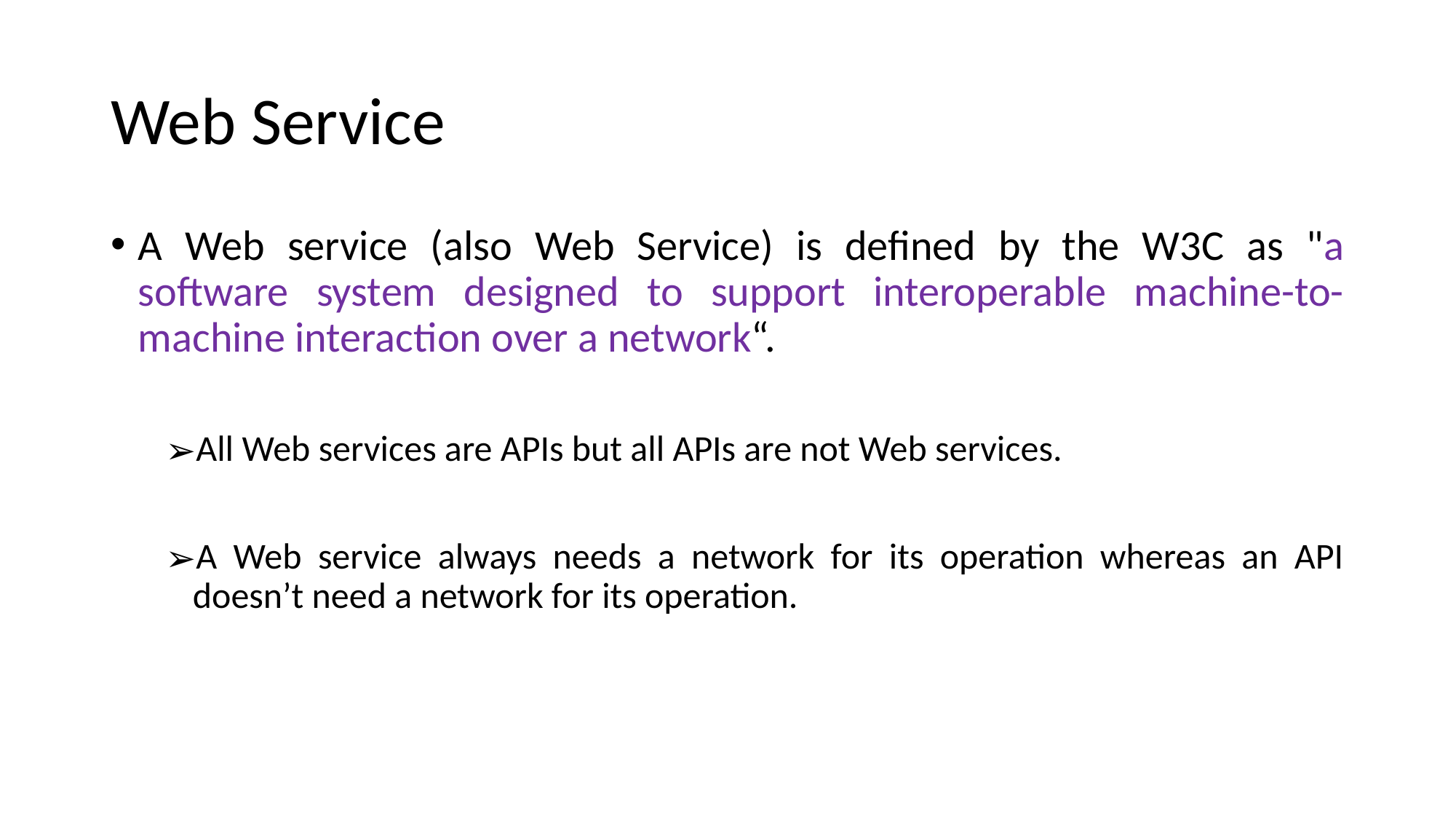

# Web Service
A Web service (also Web Service) is defined by the W3C as "a software system designed to support interoperable machine-to-machine interaction over a network“.

All Web services are APIs but all APIs are not Web services.

A Web service always needs a network for its operation whereas an API doesn’t need a network for its operation.